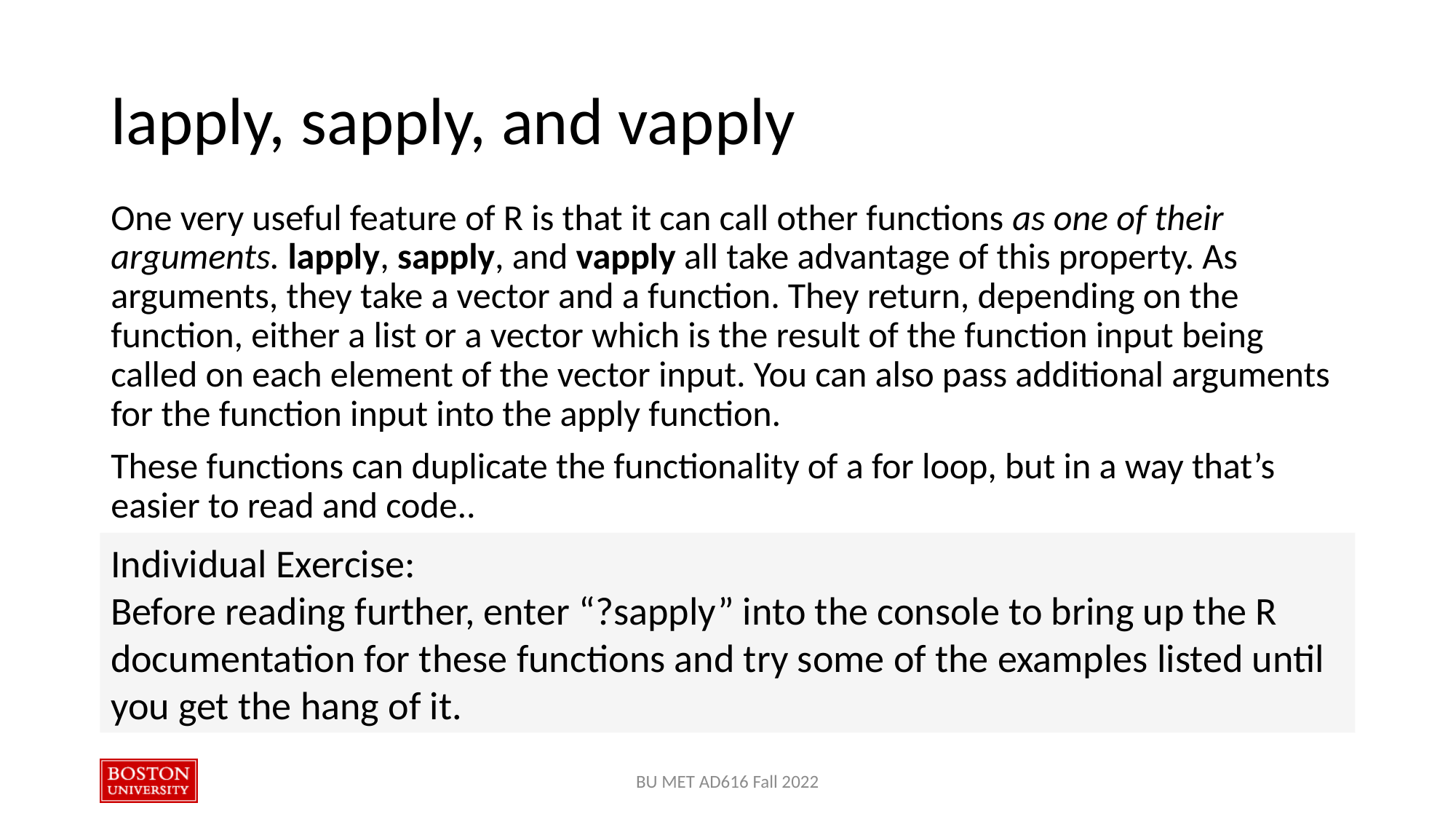

# lapply, sapply, and vapply
One very useful feature of R is that it can call other functions as one of their arguments. lapply, sapply, and vapply all take advantage of this property. As arguments, they take a vector and a function. They return, depending on the function, either a list or a vector which is the result of the function input being called on each element of the vector input. You can also pass additional arguments for the function input into the apply function.
These functions can duplicate the functionality of a for loop, but in a way that’s easier to read and code..
Individual Exercise:
Before reading further, enter “?sapply” into the console to bring up the R documentation for these functions and try some of the examples listed until you get the hang of it.
BU MET AD616 Fall 2022